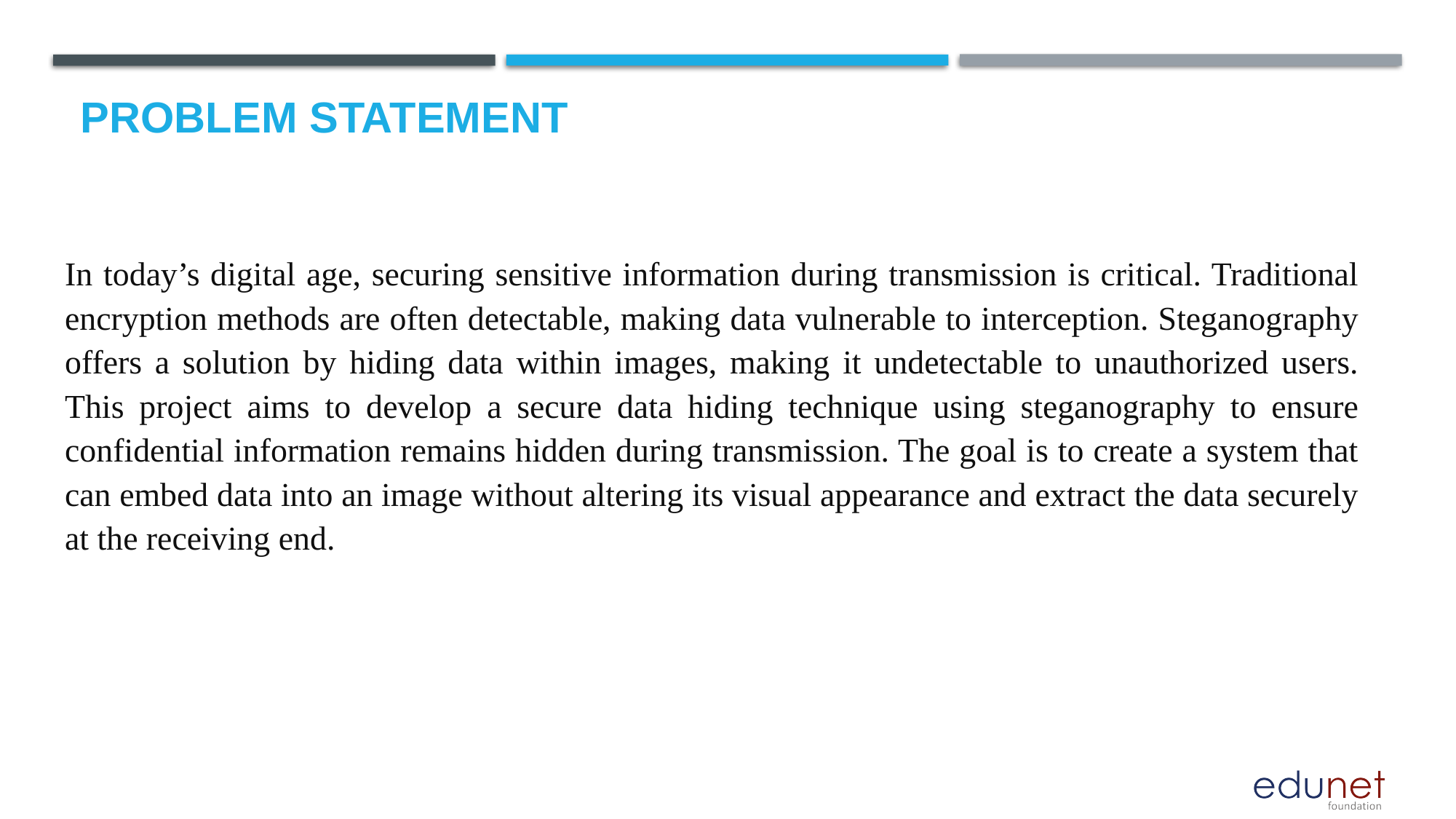

# Problem Statement
In today’s digital age, securing sensitive information during transmission is critical. Traditional encryption methods are often detectable, making data vulnerable to interception. Steganography offers a solution by hiding data within images, making it undetectable to unauthorized users. This project aims to develop a secure data hiding technique using steganography to ensure confidential information remains hidden during transmission. The goal is to create a system that can embed data into an image without altering its visual appearance and extract the data securely at the receiving end.